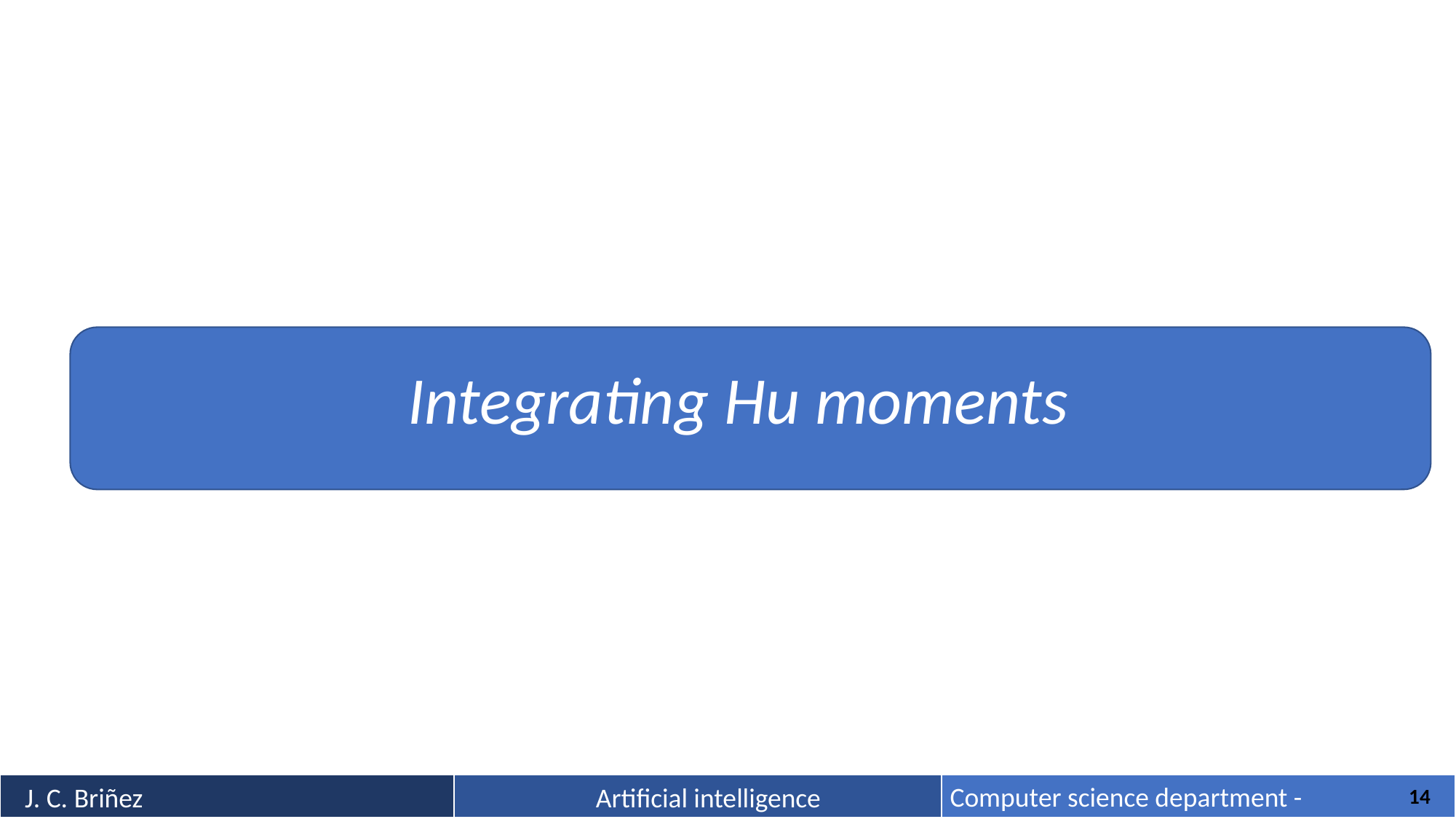

Course presentation and evaluation approach
Integrating Hu moments
14
Computer science department -
|  |  |  |
| --- | --- | --- |
J. C. Briñez
Artificial intelligence